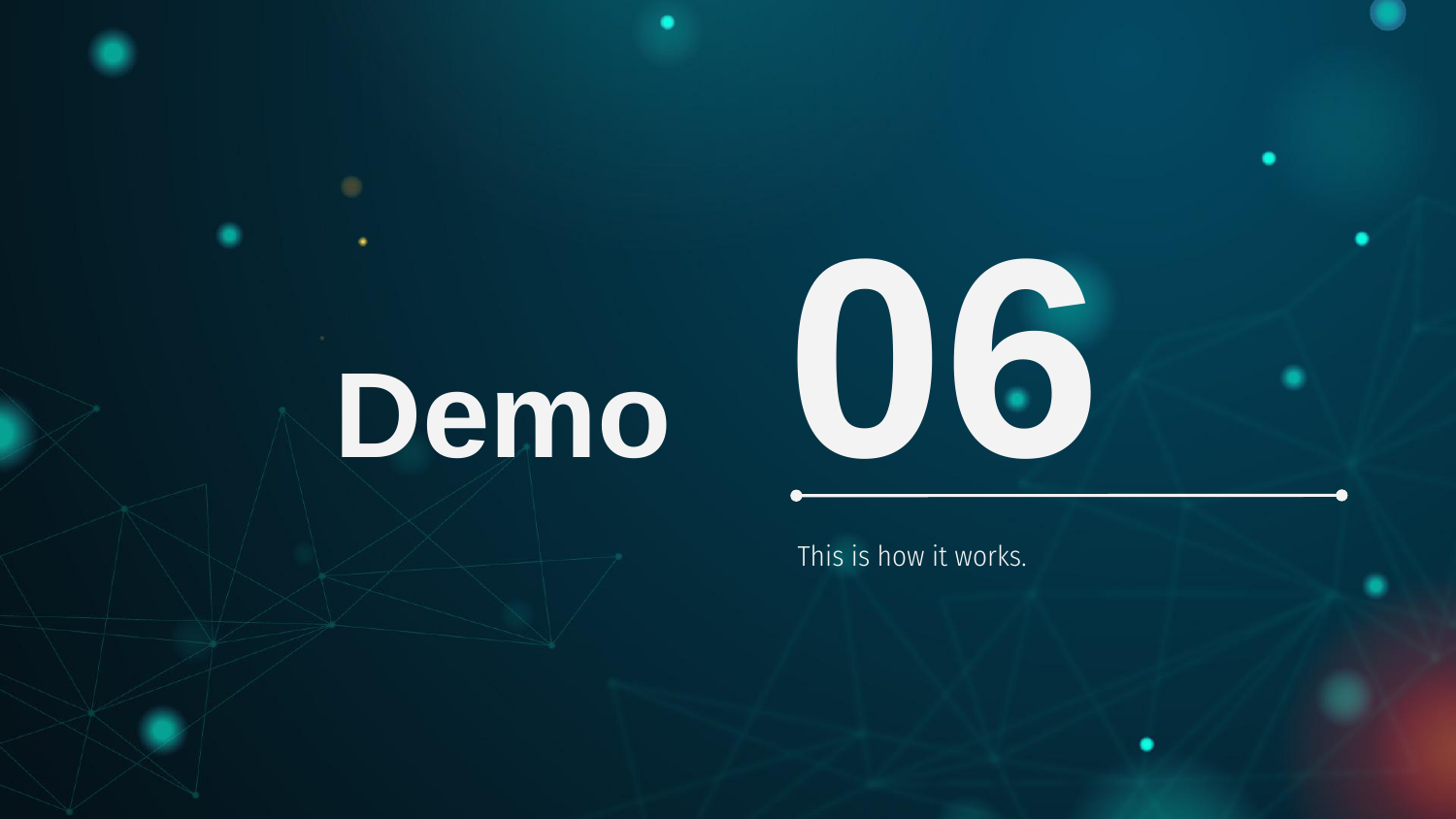

# Demo
06
This is how it works.